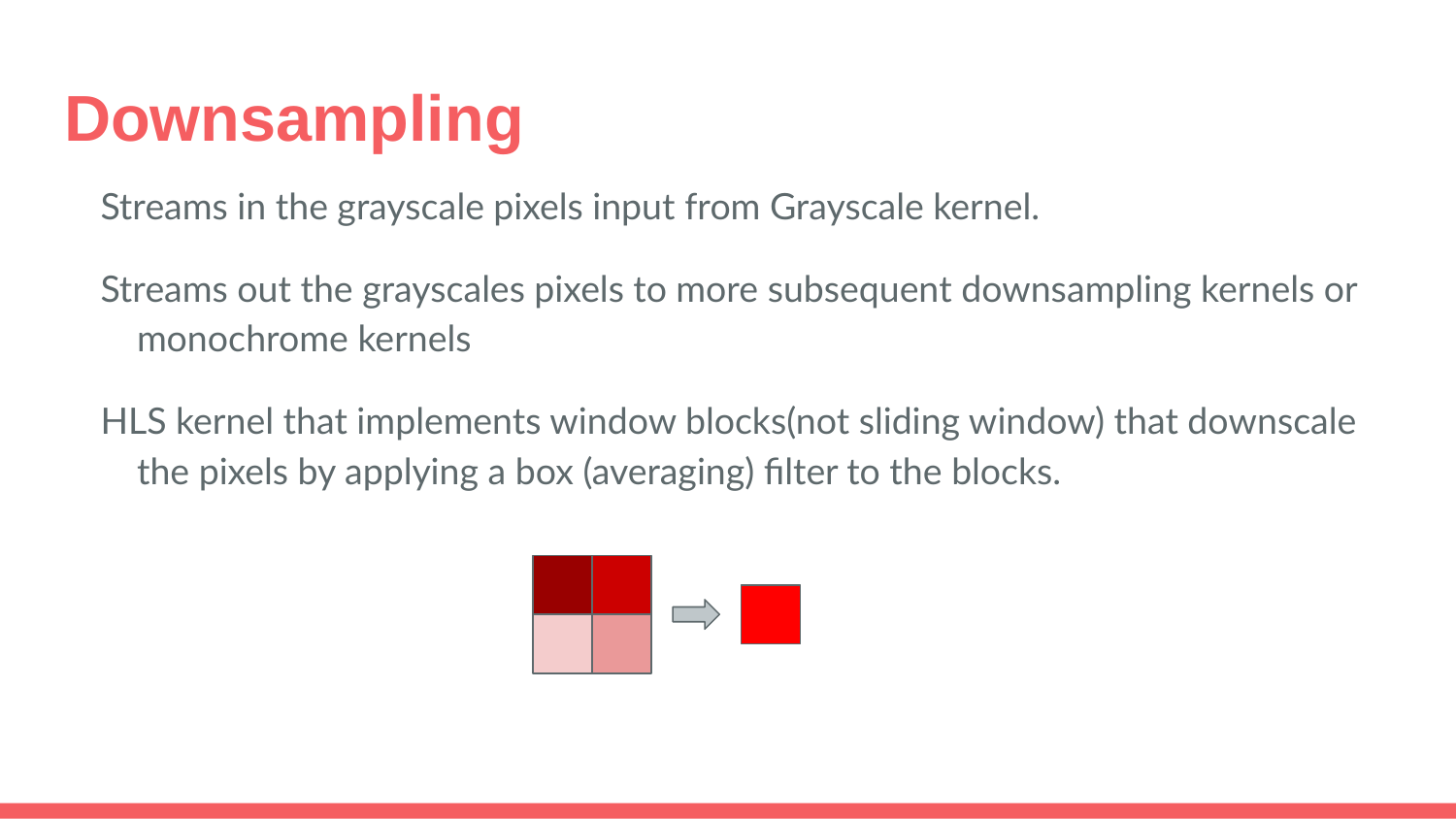

# Downsampling
Streams in the grayscale pixels input from Grayscale kernel.
Streams out the grayscales pixels to more subsequent downsampling kernels or monochrome kernels
HLS kernel that implements window blocks(not sliding window) that downscale the pixels by applying a box (averaging) filter to the blocks.